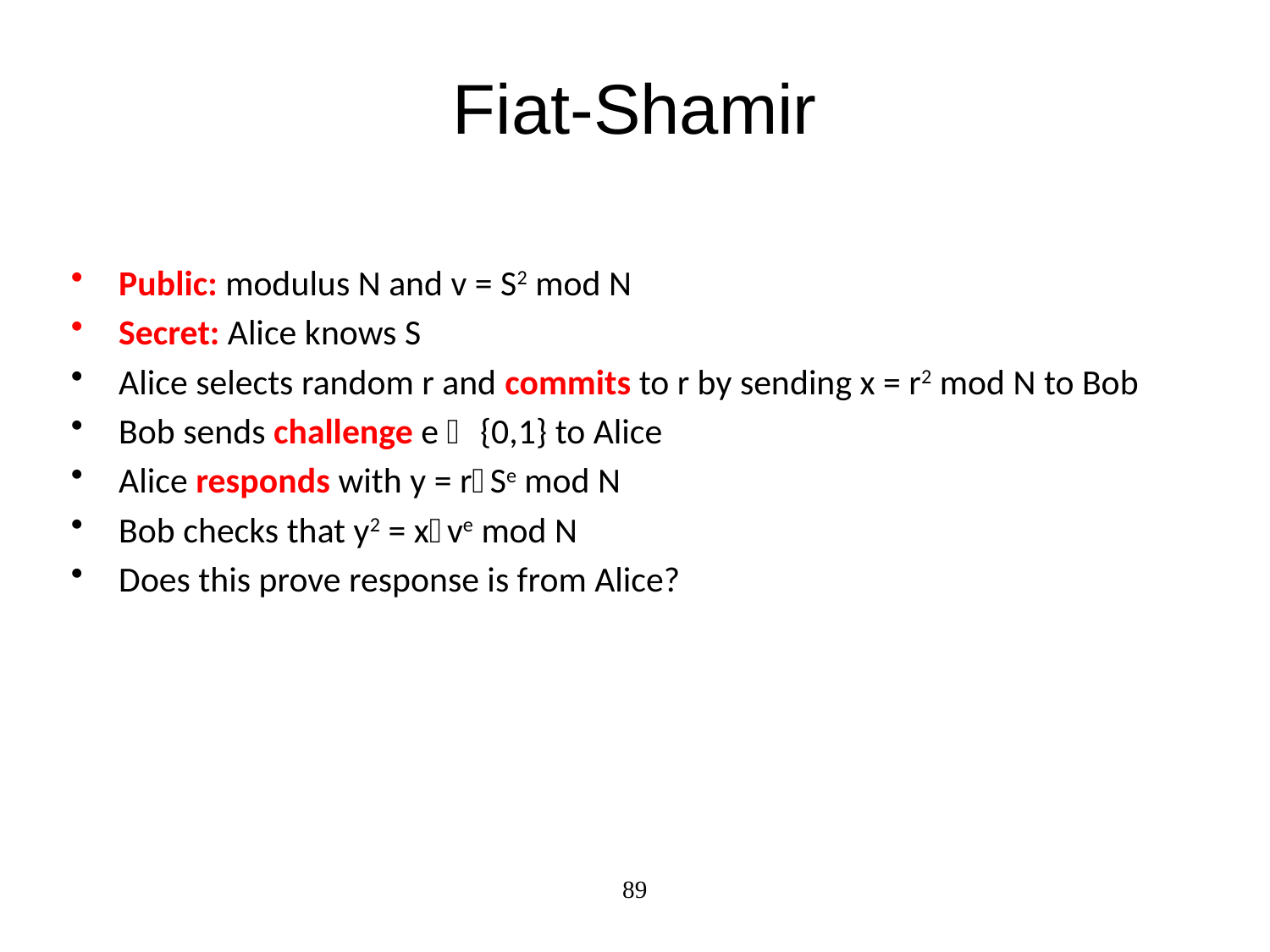

# Fiat-Shamir
Public: modulus N and v = S2 mod N
Secret: Alice knows S
Alice selects random r and commits to r by sending x = r2 mod N to Bob
Bob sends challenge e ∈ {0,1} to Alice
Alice responds with y = r∗Se mod N
Bob checks that y2 = x∗ve mod N
Does this prove response is from Alice?
89